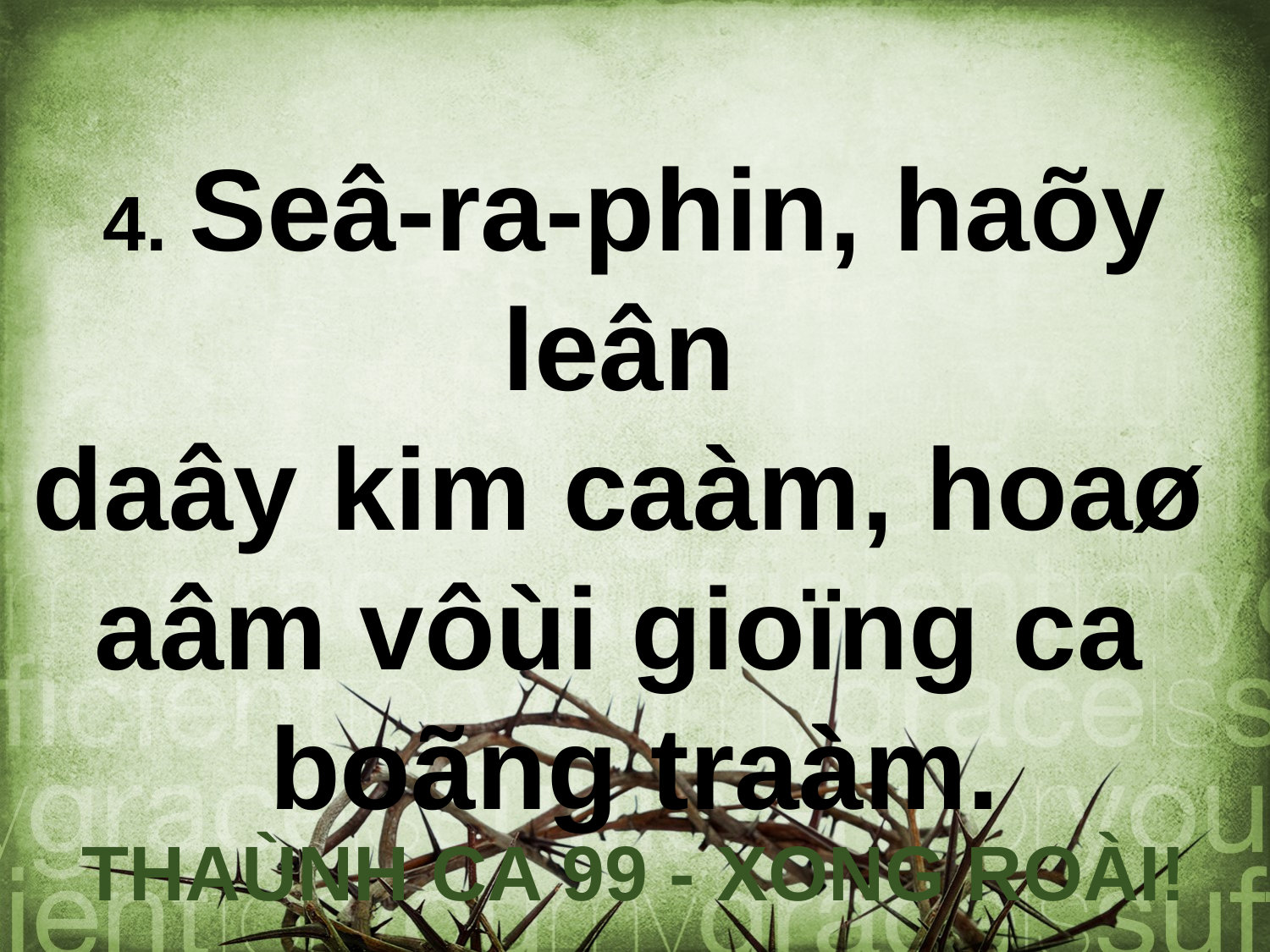

4. Seâ-ra-phin, haõy leân
daây kim caàm, hoaø
aâm vôùi gioïng ca
boãng traàm.
THAÙNH CA 99 - XONG ROÀI!